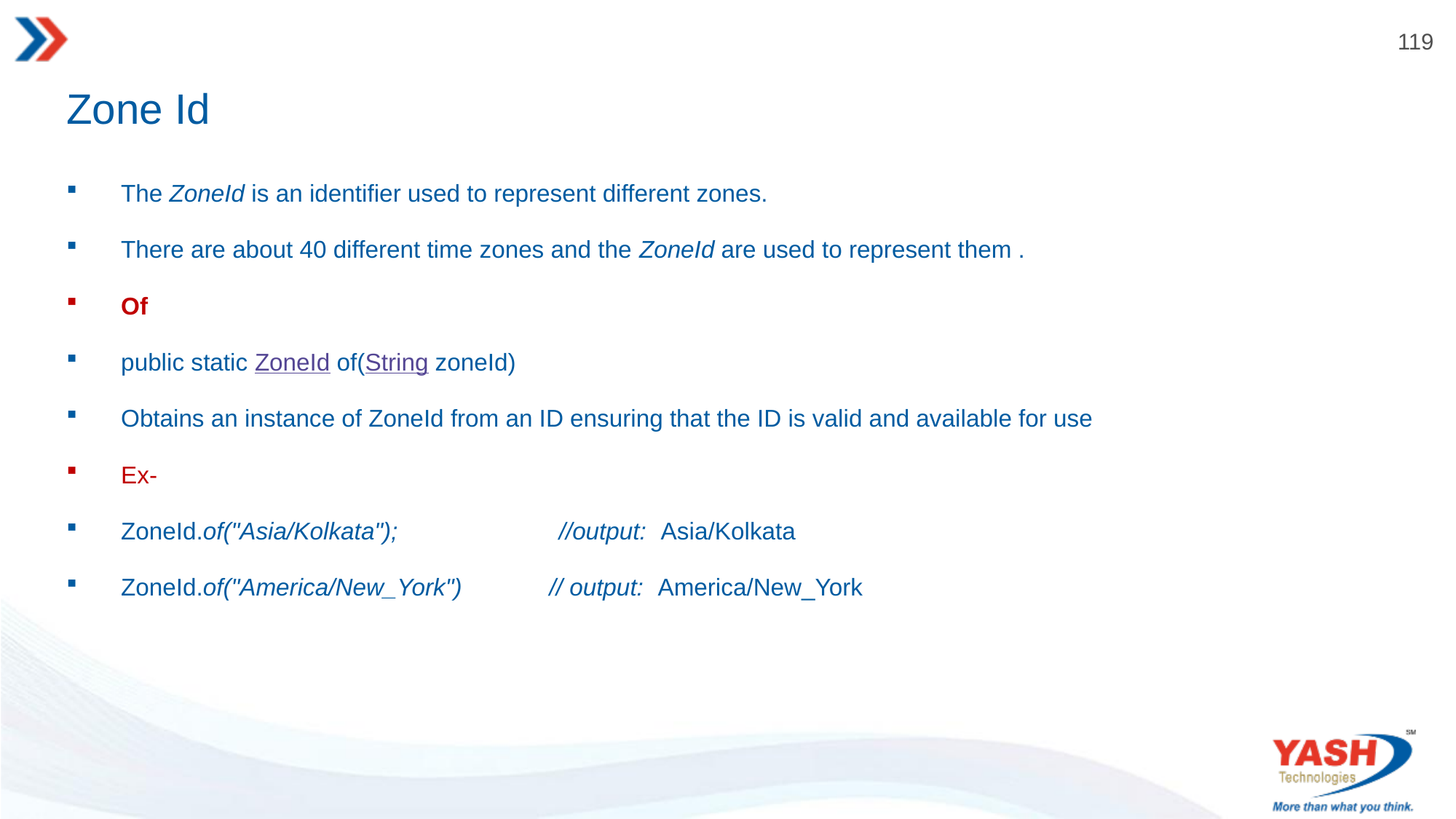

# Zone Id
The ZoneId is an identifier used to represent different zones.
There are about 40 different time zones and the ZoneId are used to represent them .
Of
public static ZoneId of(String zoneId)
Obtains an instance of ZoneId from an ID ensuring that the ID is valid and available for use
Ex-
ZoneId.of("Asia/Kolkata");                        //output:  Asia/Kolkata
ZoneId.of("America/New_York")             // output:  America/New_York